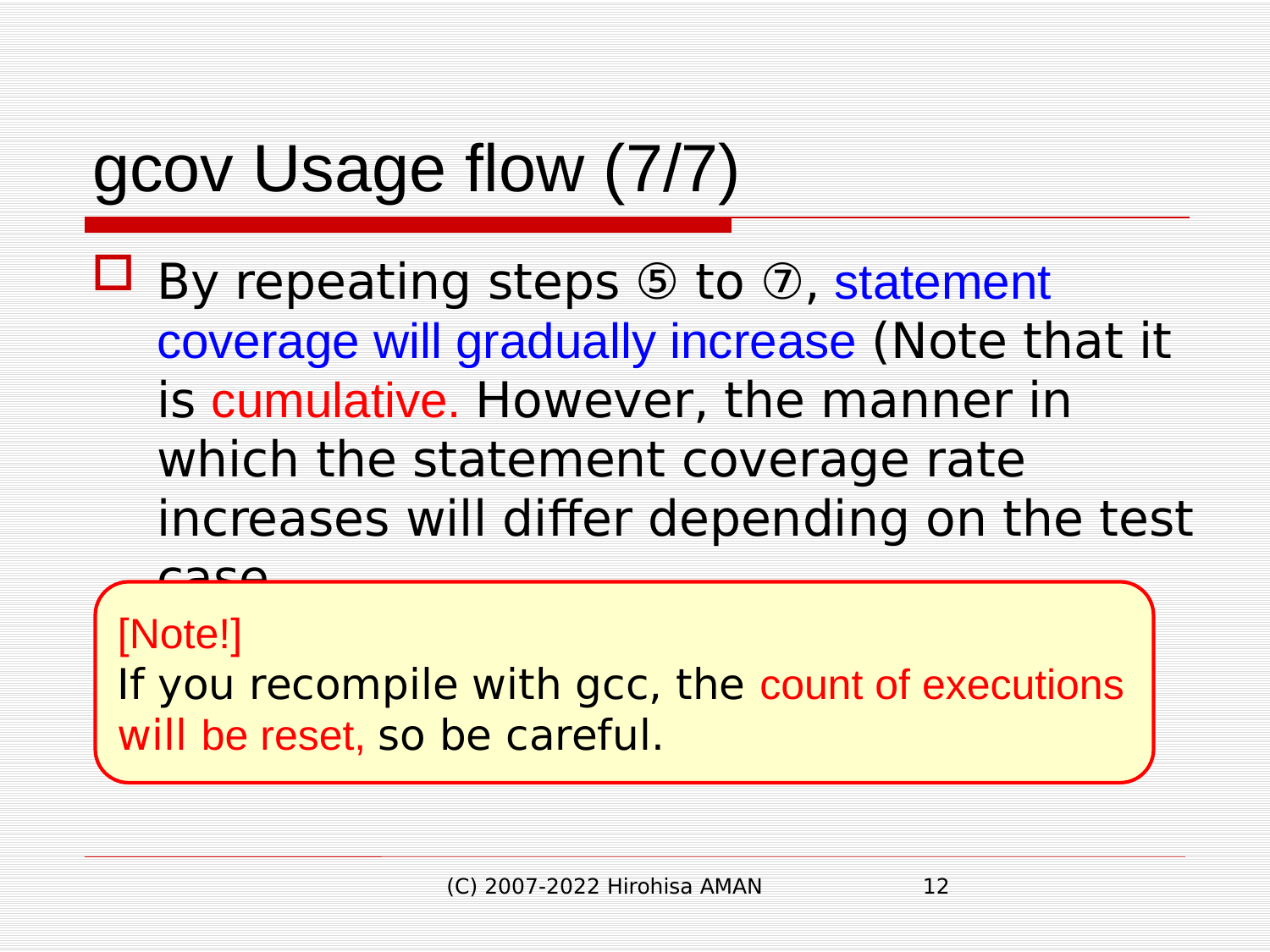

# gcov Usage flow (7/7)
By repeating steps ⑤ to ⑦, statement coverage will gradually increase (Note that it is cumulative. However, the manner in which the statement coverage rate increases will differ depending on the test case.

[Note!]
If you recompile with gcc, the count of executions will be reset, so be careful.
(C) 2007-2022 Hirohisa AMAN
12